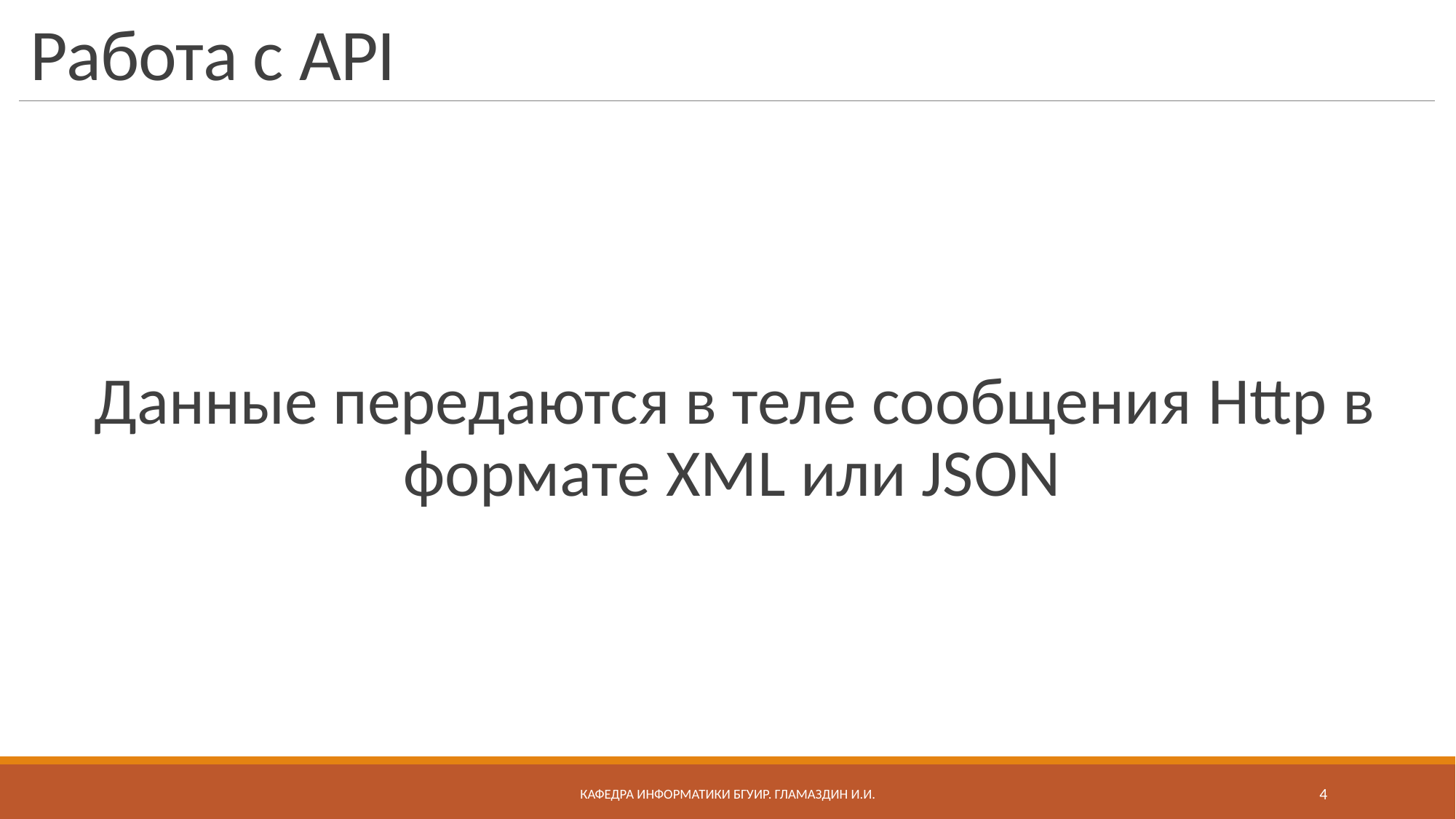

# Работа с API
Данные передаются в теле сообщения Http в формате XML или JSON
Кафедра информатики бгуир. Гламаздин И.и.
4